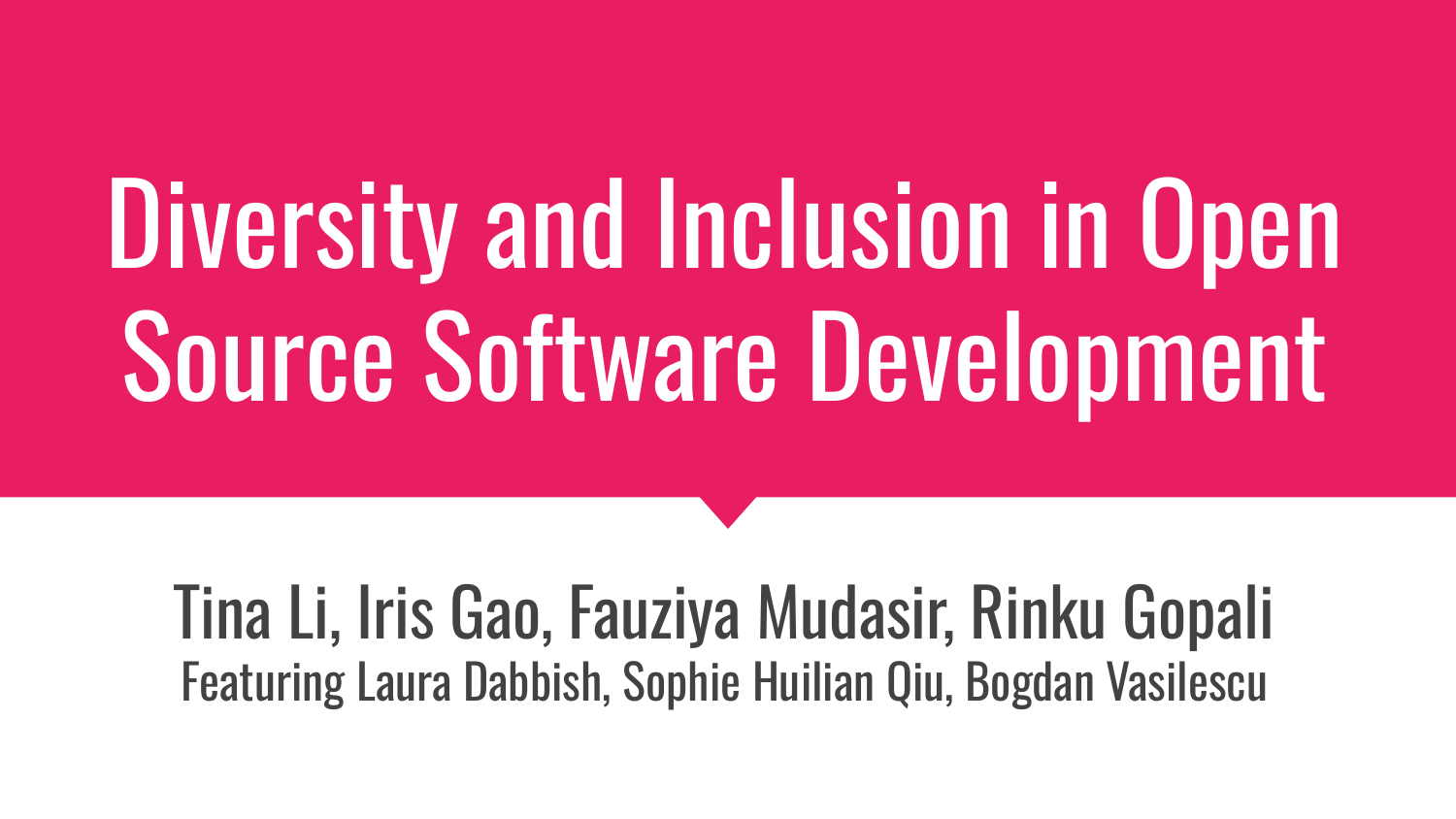

# Diversity and Inclusion in Open Source Software Development
Tina Li, Iris Gao, Fauziya Mudasir, Rinku Gopali
Featuring Laura Dabbish, Sophie Huilian Qiu, Bogdan Vasilescu